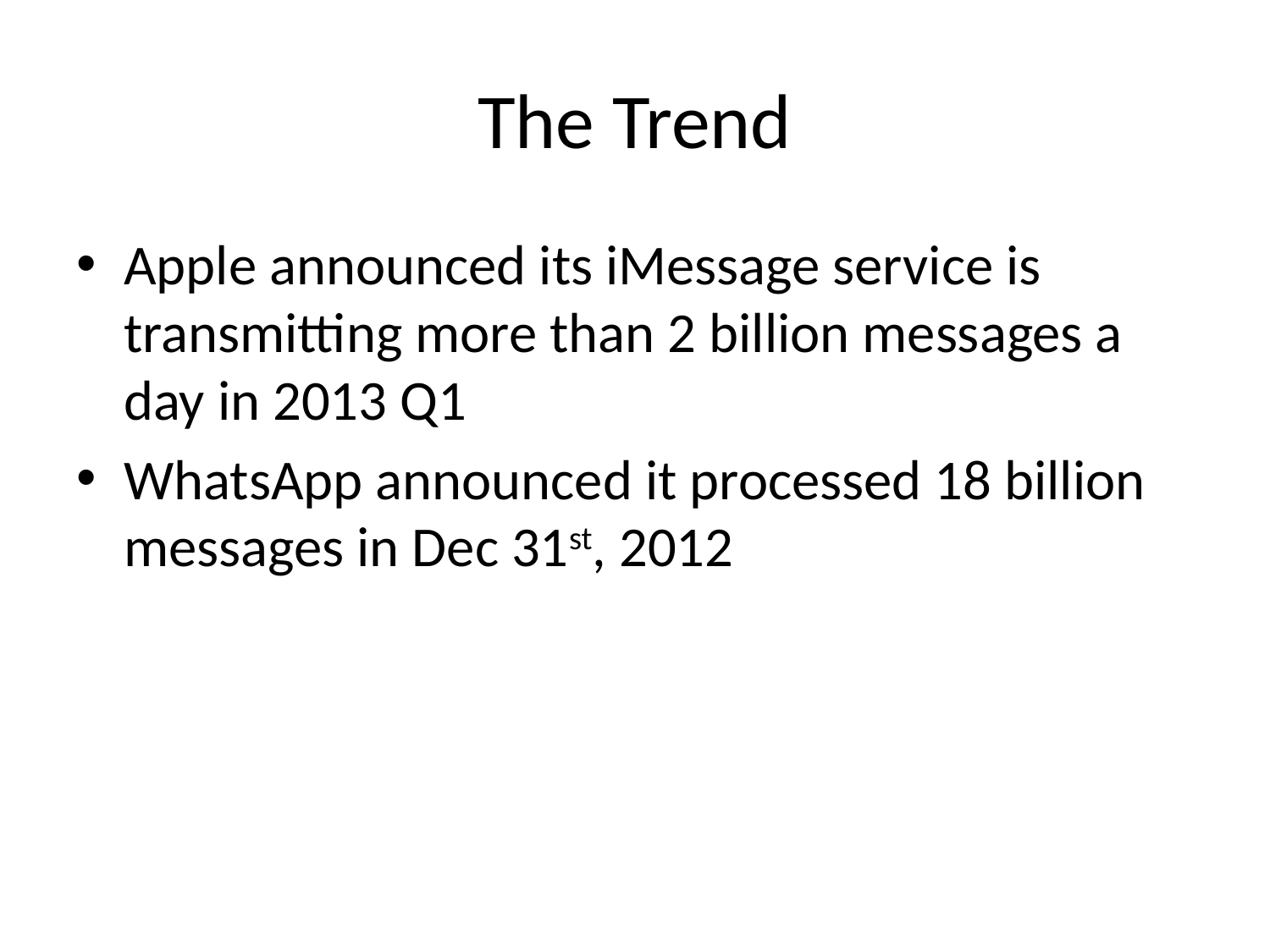

# The Trend
Apple announced its iMessage service is transmitting more than 2 billion messages a day in 2013 Q1
WhatsApp announced it processed 18 billion messages in Dec 31st, 2012